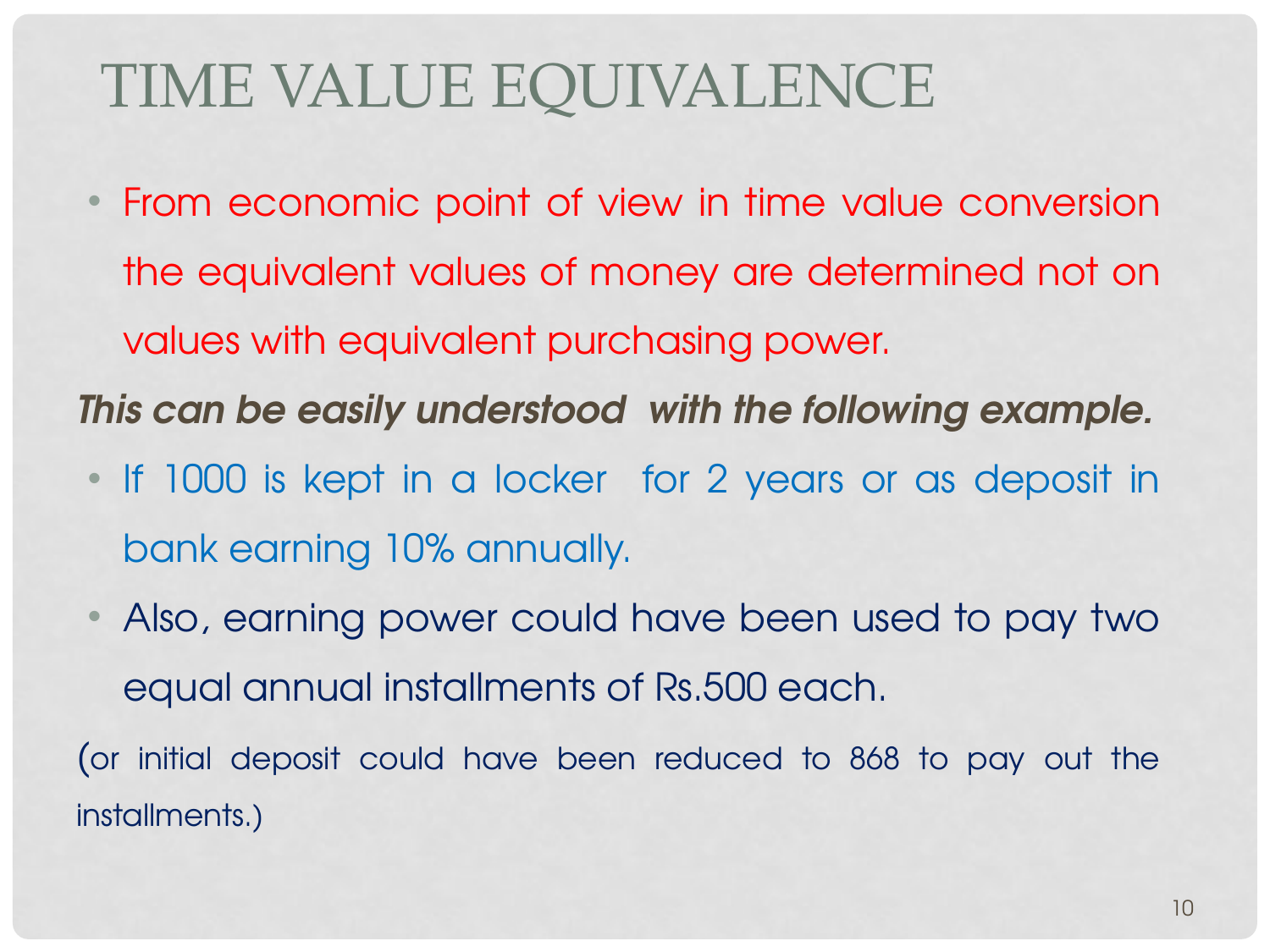

Time value equivalence
From economic point of view in time value conversion the equivalent values of money are determined not on values with equivalent purchasing power.
This can be easily understood  with the following example.
If 1000 is kept in a locker  for 2 years or as deposit in bank earning 10% annually.
Also, earning power could have been used to pay two equal annual installments of Rs.500 each.
(or initial deposit could have been reduced to 868 to pay out the installments.)
10